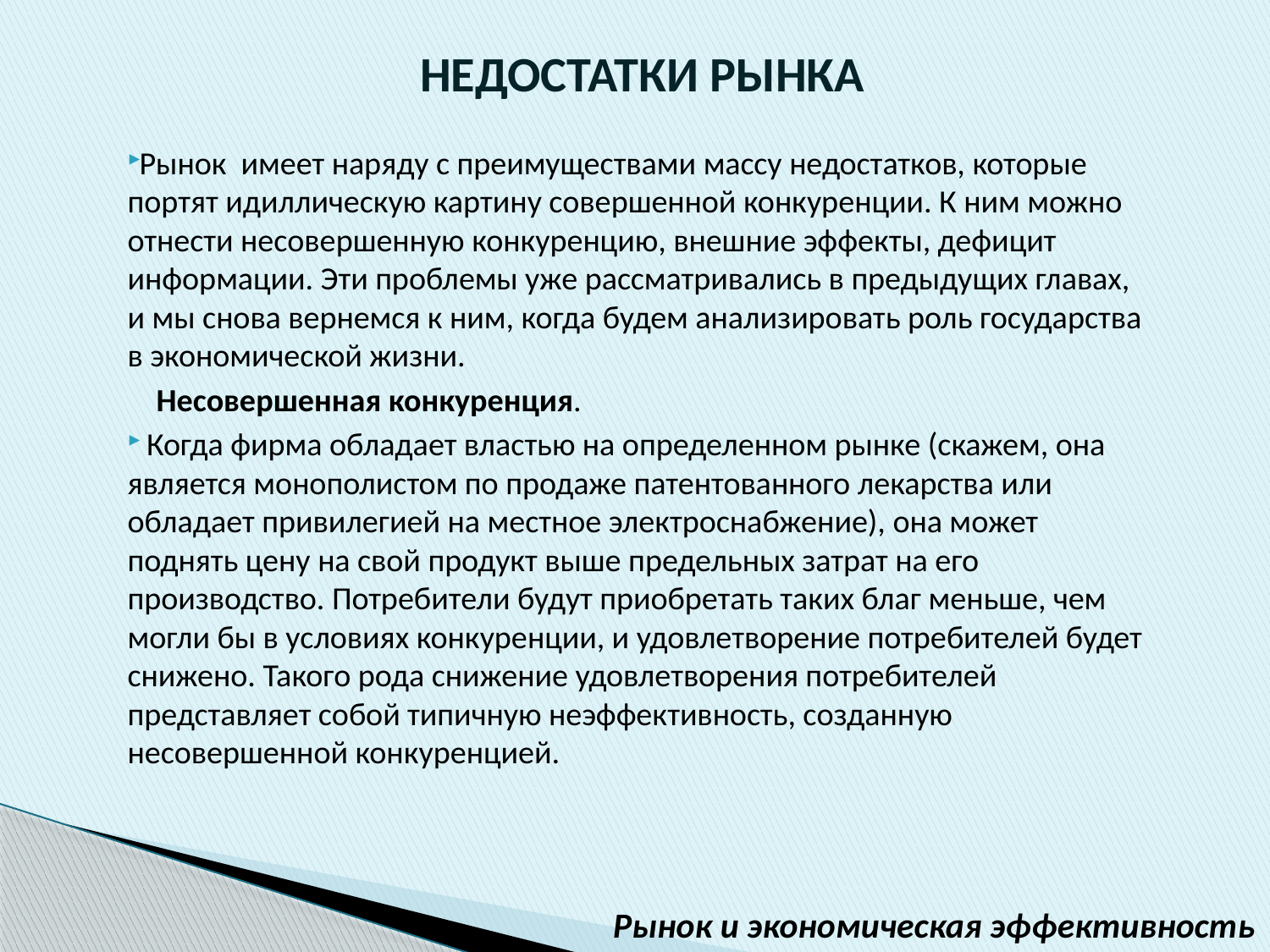

НЕДОСТАТКИ РЫНКА
Рынок  имеет наряду с преимуществами массу недостатков, которые портят идиллическую картину совершенной конкуренции. К ним можно отнести несовершенную конкуренцию, внешние эффекты, дефицит информации. Эти проблемы уже рассматривались в предыдущих главах, и мы снова вернемся к ним, когда будем анализировать роль государства в экономической жизни.
    Несовершенная конкуренция.
 Когда фирма обладает властью на определенном рынке (скажем, она является монополистом по продаже патентованного лекарства или обладает привилегией на местное электроснабжение), она может поднять цену на свой продукт выше предельных затрат на его производство. Потребители будут приобретать таких благ меньше, чем могли бы в условиях конкуренции, и удовлетворение потребителей будет снижено. Такого рода снижение удовлетворения потребителей представляет собой типичную неэффективность, созданную несовершенной конкуренцией.

Рынок и экономическая эффективность